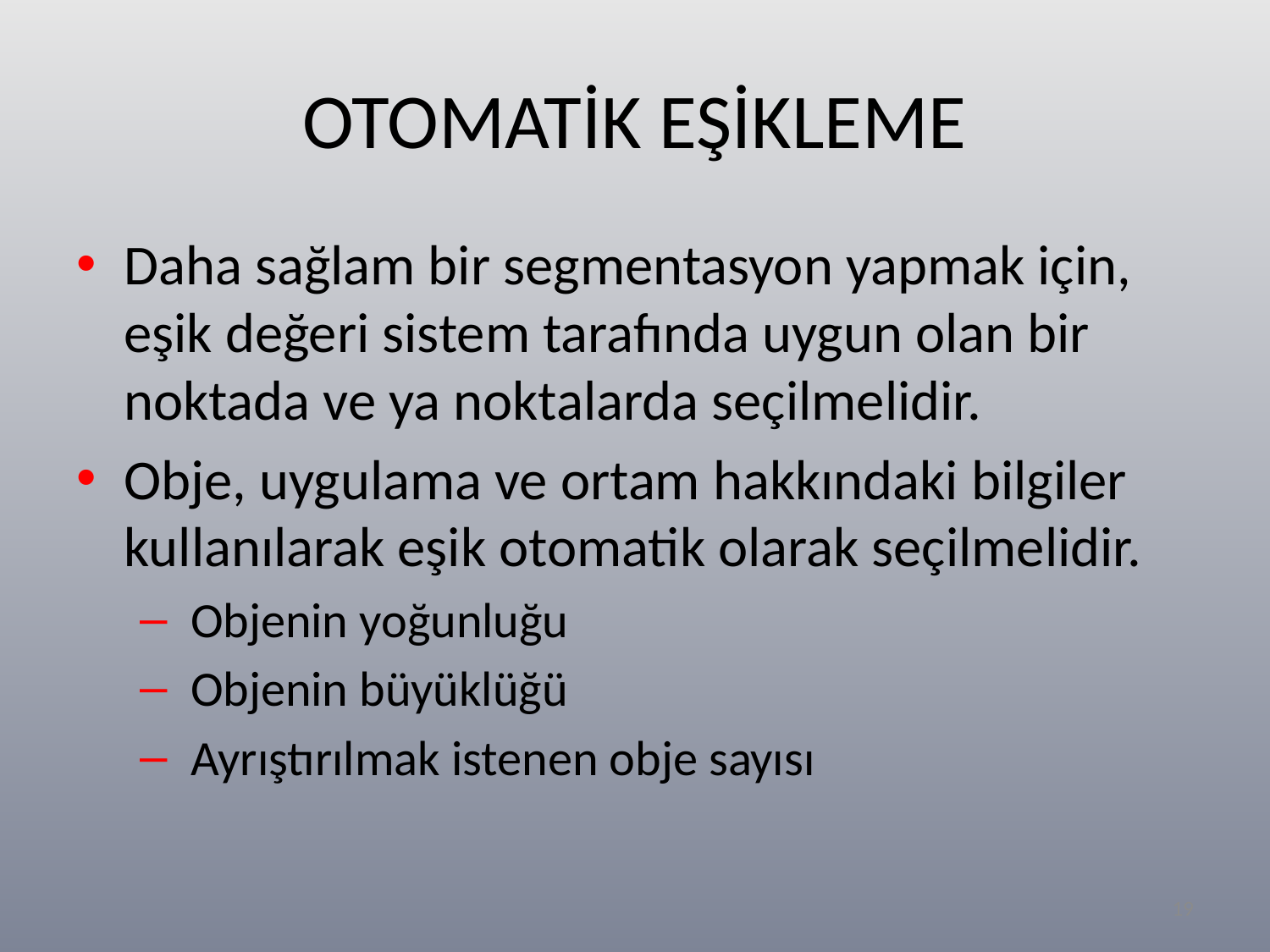

# OTOMATİK EŞİKLEME
Daha sağlam bir segmentasyon yapmak için, eşik değeri sistem tarafında uygun olan bir noktada ve ya noktalarda seçilmelidir.
Obje, uygulama ve ortam hakkındaki bilgiler kullanılarak eşik otomatik olarak seçilmelidir.
 Objenin yoğunluğu
 Objenin büyüklüğü
 Ayrıştırılmak istenen obje sayısı
19